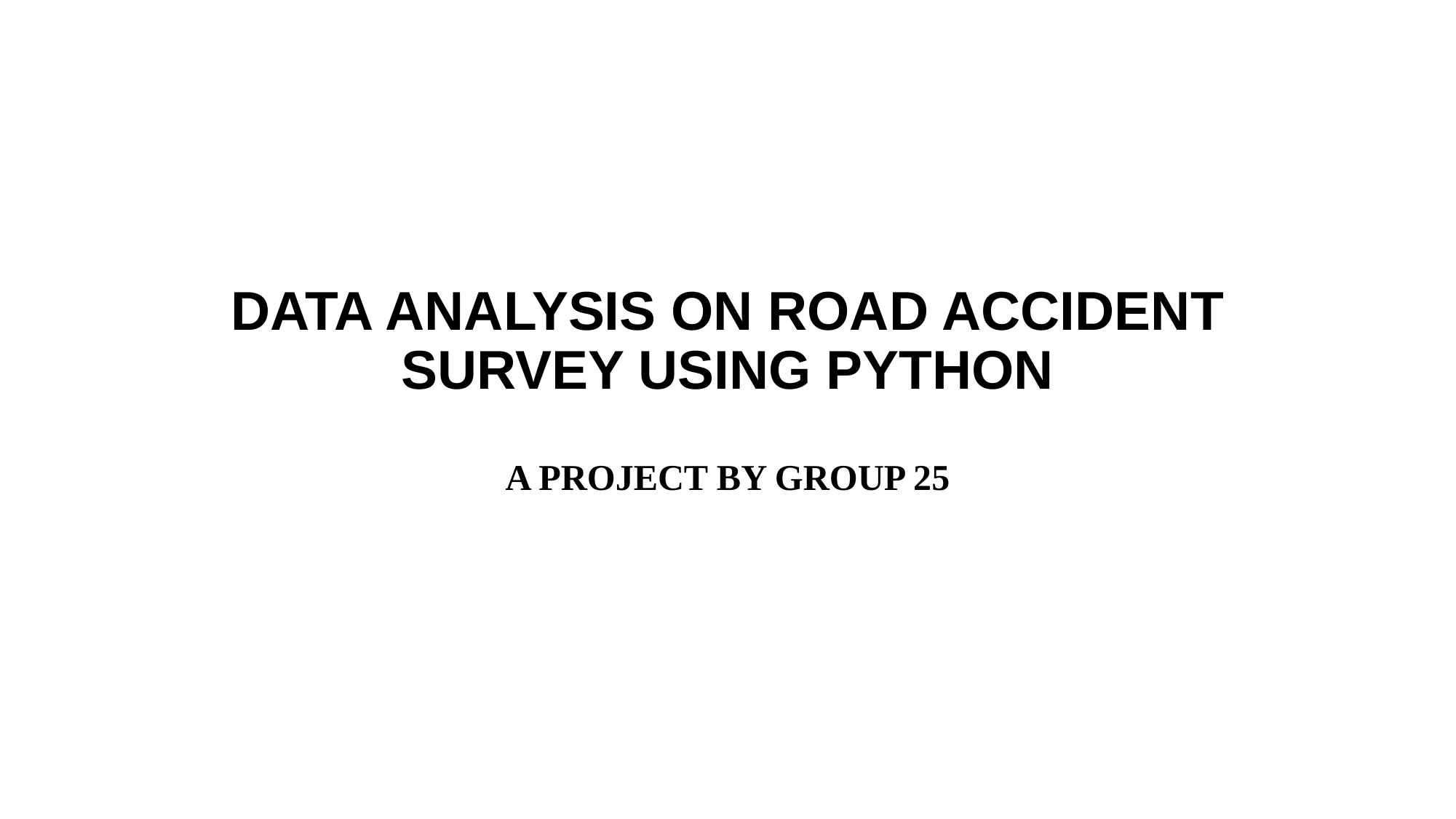

# DATA ANALYSIS ON ROAD ACCIDENT SURVEY USING PYTHON
A PROJECT BY GROUP 25